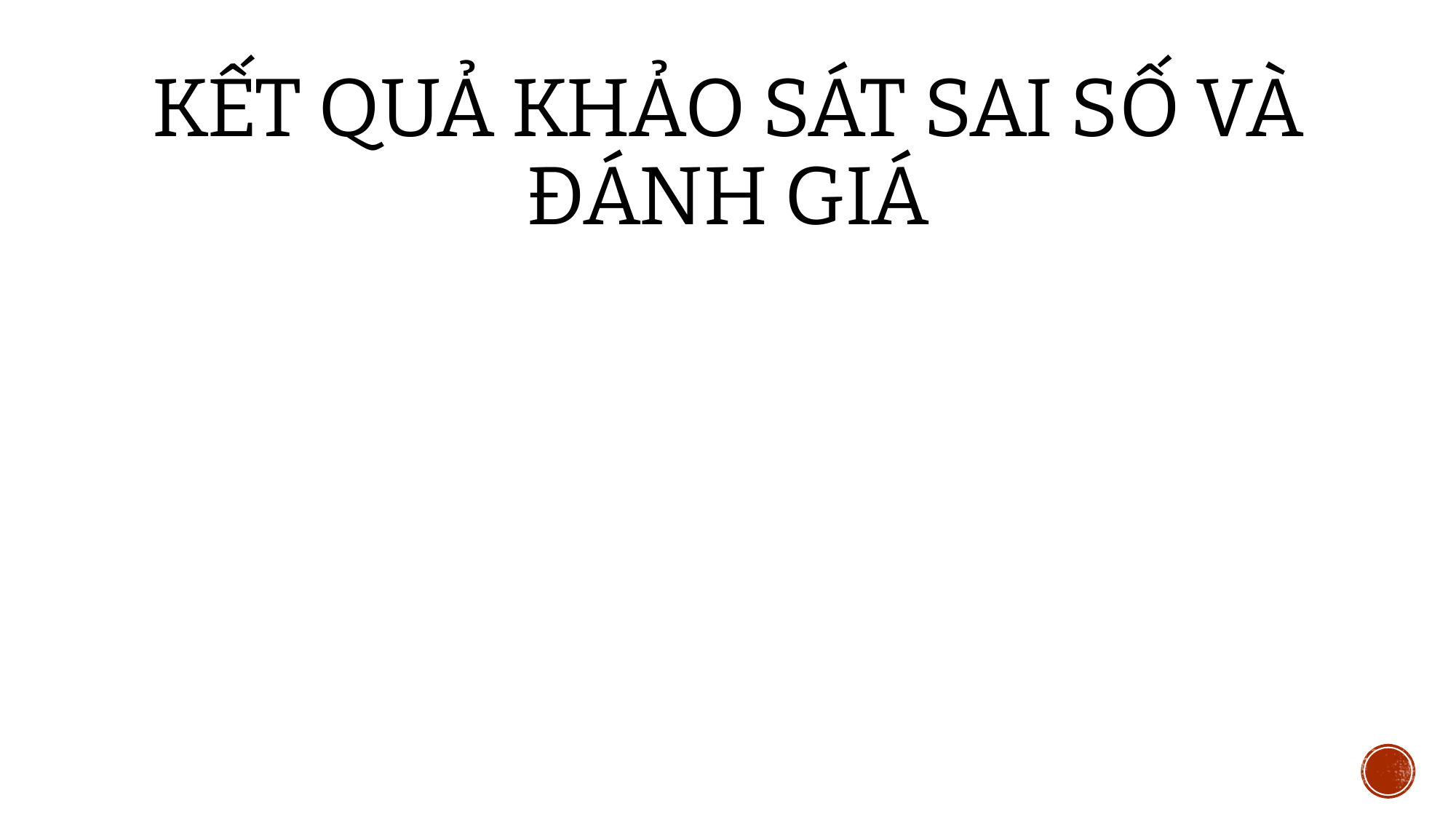

# Kết quả khảo sát sai số và đánh giá